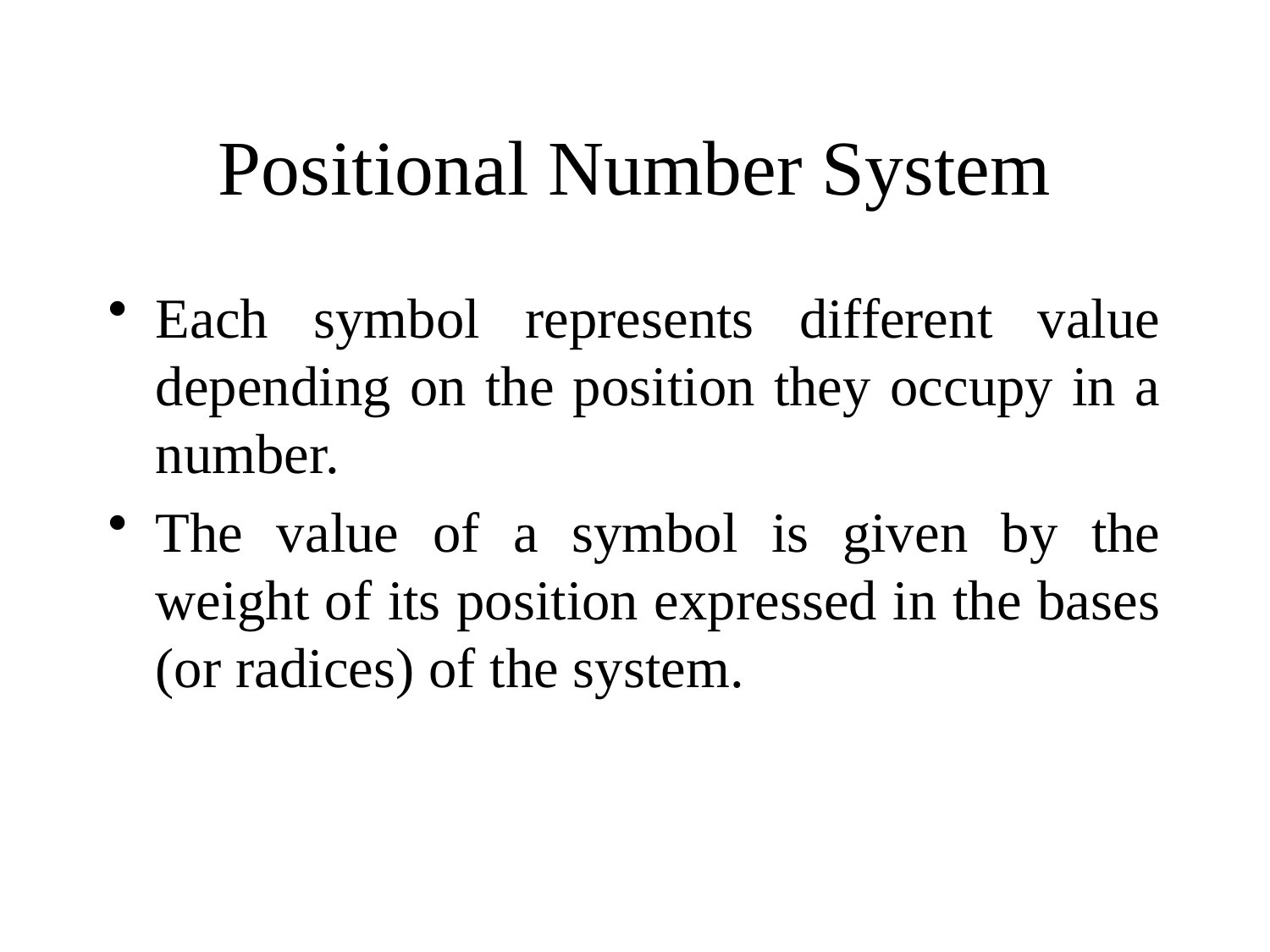

# Positional Number System
Each symbol represents different value depending on the position they occupy in a number.
The value of a symbol is given by the weight of its position expressed in the bases (or radices) of the system.